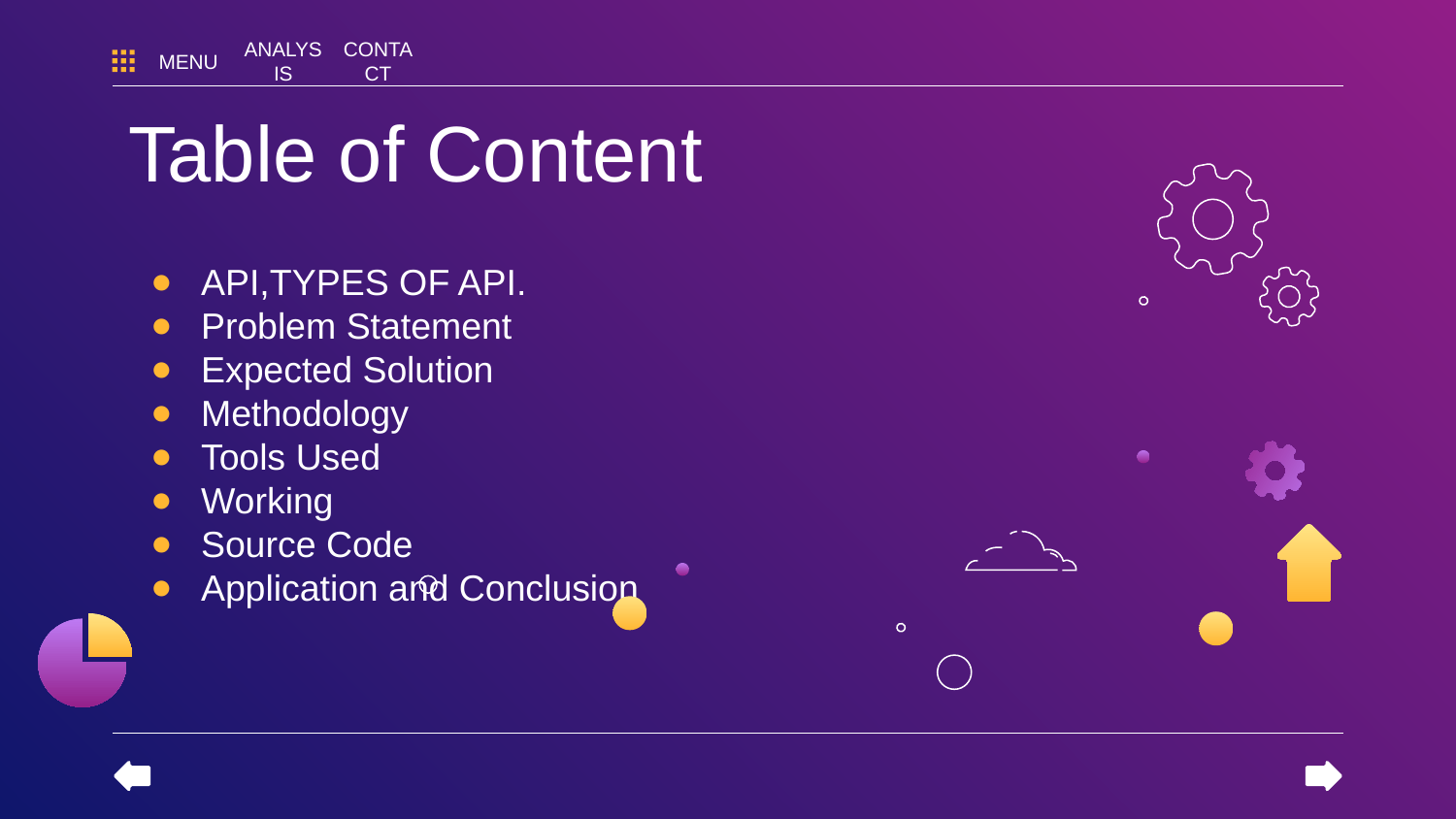

MENU
ANALYSIS
CONTACT

# Table of Content

API,TYPES OF API.
Problem Statement
Expected Solution
Methodology
Tools Used
Working
Source Code
Application and Conclusion